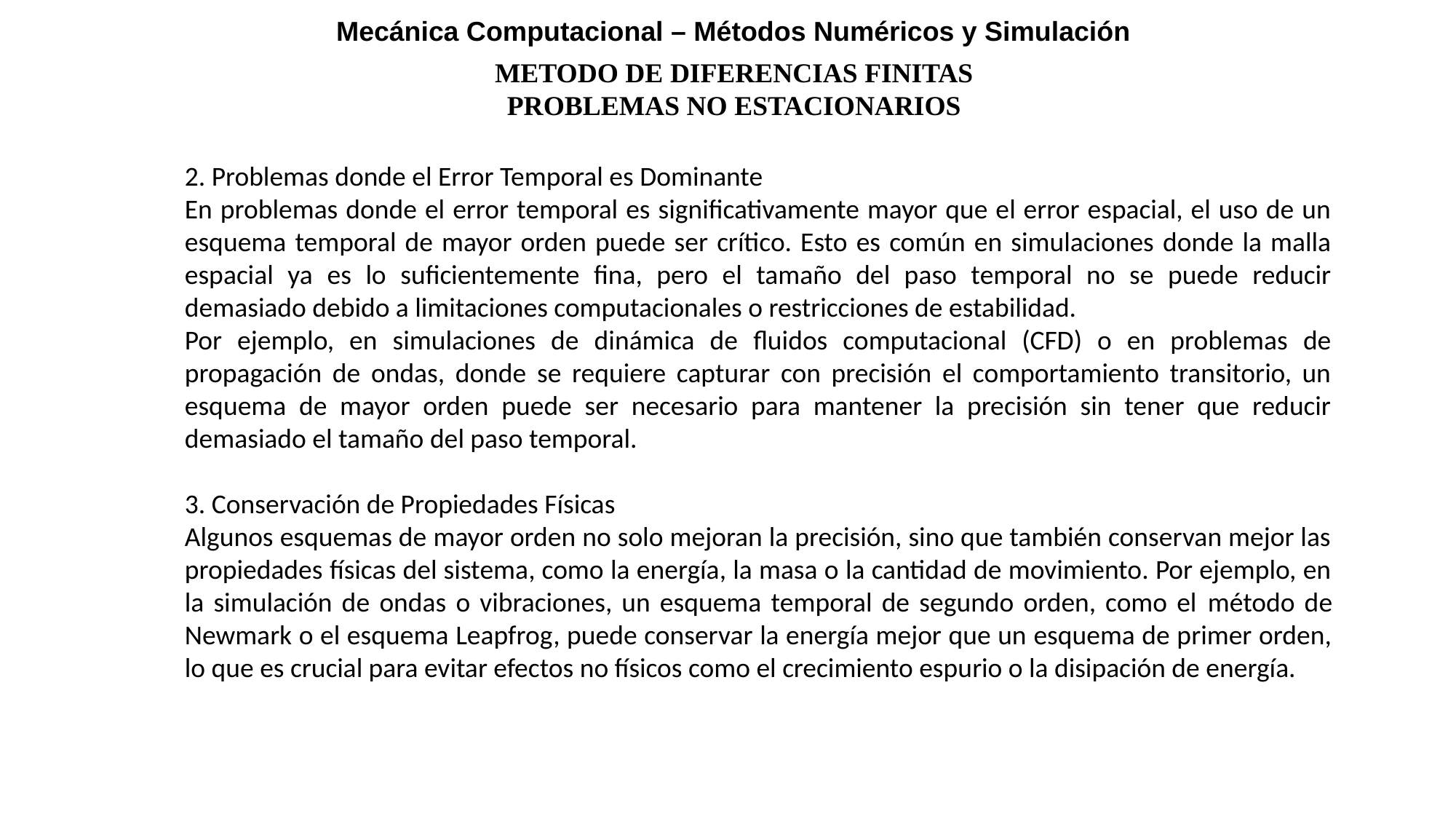

Mecánica Computacional – Métodos Numéricos y Simulación
METODO DE DIFERENCIAS FINITAS
PROBLEMAS NO ESTACIONARIOS
2. Problemas donde el Error Temporal es Dominante
En problemas donde el error temporal es significativamente mayor que el error espacial, el uso de un esquema temporal de mayor orden puede ser crítico. Esto es común en simulaciones donde la malla espacial ya es lo suficientemente fina, pero el tamaño del paso temporal no se puede reducir demasiado debido a limitaciones computacionales o restricciones de estabilidad.
Por ejemplo, en simulaciones de dinámica de fluidos computacional (CFD) o en problemas de propagación de ondas, donde se requiere capturar con precisión el comportamiento transitorio, un esquema de mayor orden puede ser necesario para mantener la precisión sin tener que reducir demasiado el tamaño del paso temporal.

3. Conservación de Propiedades Físicas
Algunos esquemas de mayor orden no solo mejoran la precisión, sino que también conservan mejor las propiedades físicas del sistema, como la energía, la masa o la cantidad de movimiento. Por ejemplo, en la simulación de ondas o vibraciones, un esquema temporal de segundo orden, como el método de Newmark o el esquema Leapfrog, puede conservar la energía mejor que un esquema de primer orden, lo que es crucial para evitar efectos no físicos como el crecimiento espurio o la disipación de energía.